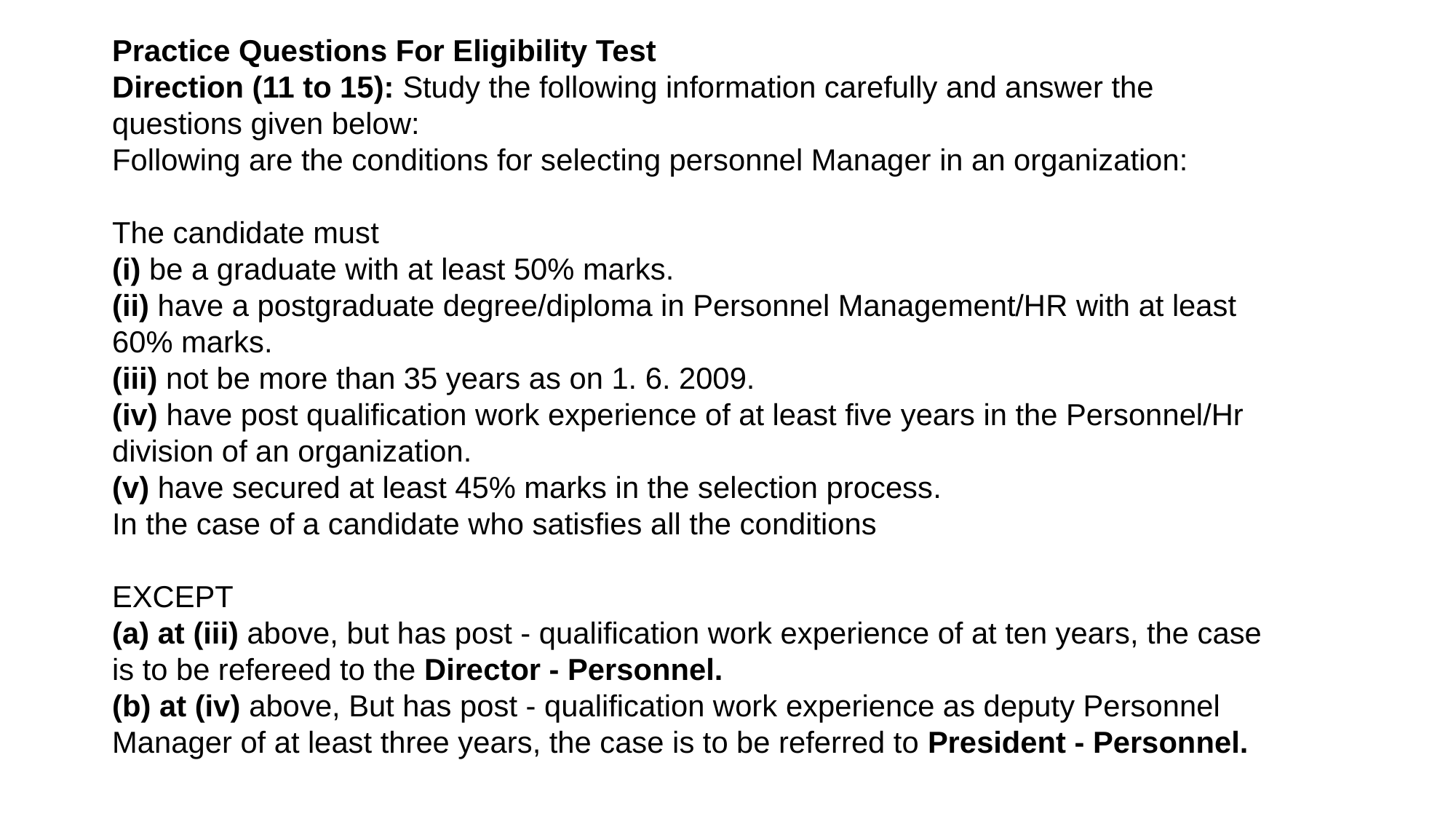

20
Practice Questions For Eligibility Test
Direction (11 to 15): Study the following information carefully and answer the questions given below:
Following are the conditions for selecting personnel Manager in an organization:
The candidate must
(i) be a graduate with at least 50% marks.
(ii) have a postgraduate degree/diploma in Personnel Management/HR with at least 60% marks.
(iii) not be more than 35 years as on 1. 6. 2009.
(iv) have post qualification work experience of at least five years in the Personnel/Hr division of an organization.
(v) have secured at least 45% marks in the selection process.
In the case of a candidate who satisfies all the conditions
EXCEPT
(a) at (iii) above, but has post - qualification work experience of at ten years, the case is to be refereed to the Director - Personnel.
(b) at (iv) above, But has post - qualification work experience as deputy Personnel Manager of at least three years, the case is to be referred to President - Personnel.